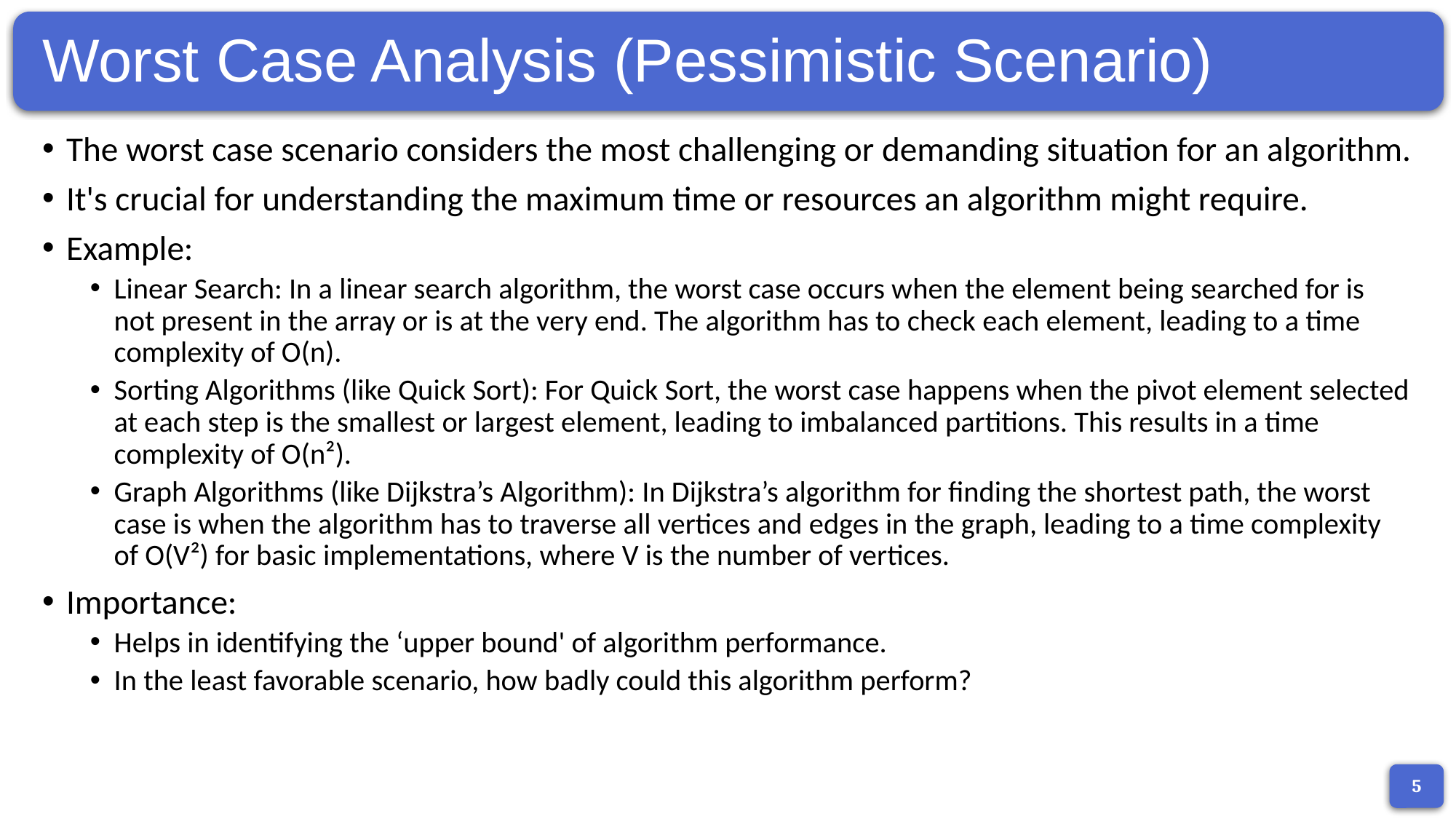

# Worst Case Analysis (Pessimistic Scenario)
The worst case scenario considers the most challenging or demanding situation for an algorithm.
It's crucial for understanding the maximum time or resources an algorithm might require.
Example:
Linear Search: In a linear search algorithm, the worst case occurs when the element being searched for is not present in the array or is at the very end. The algorithm has to check each element, leading to a time complexity of O(n).
Sorting Algorithms (like Quick Sort): For Quick Sort, the worst case happens when the pivot element selected at each step is the smallest or largest element, leading to imbalanced partitions. This results in a time complexity of O(n²).
Graph Algorithms (like Dijkstra’s Algorithm): In Dijkstra’s algorithm for finding the shortest path, the worst case is when the algorithm has to traverse all vertices and edges in the graph, leading to a time complexity of O(V²) for basic implementations, where V is the number of vertices.
Importance:
Helps in identifying the ‘upper bound' of algorithm performance.
In the least favorable scenario, how badly could this algorithm perform?

5